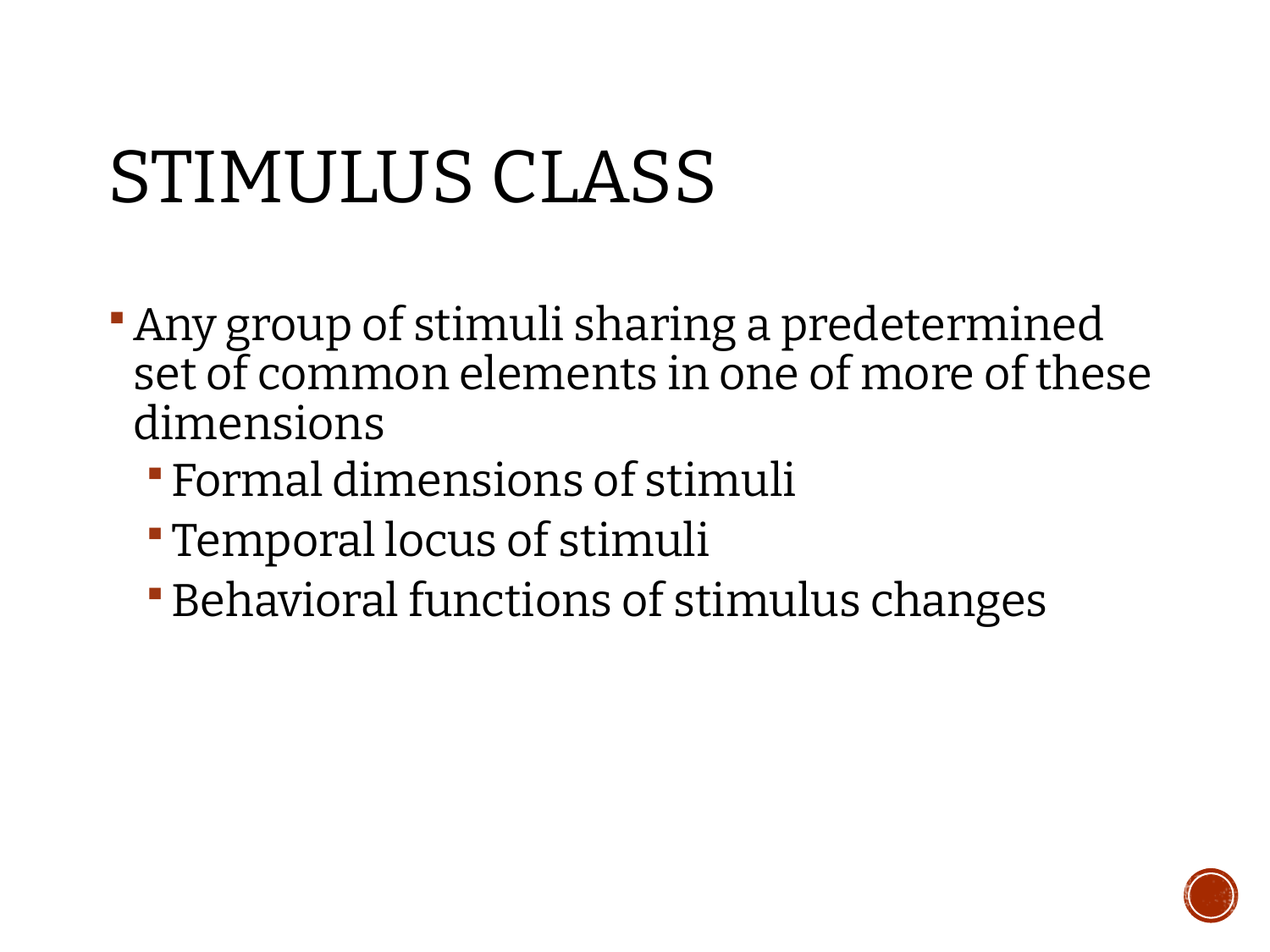

# Stimulus Class
Any group of stimuli sharing a predetermined set of common elements in one of more of these dimensions
Formal dimensions of stimuli
Temporal locus of stimuli
Behavioral functions of stimulus changes